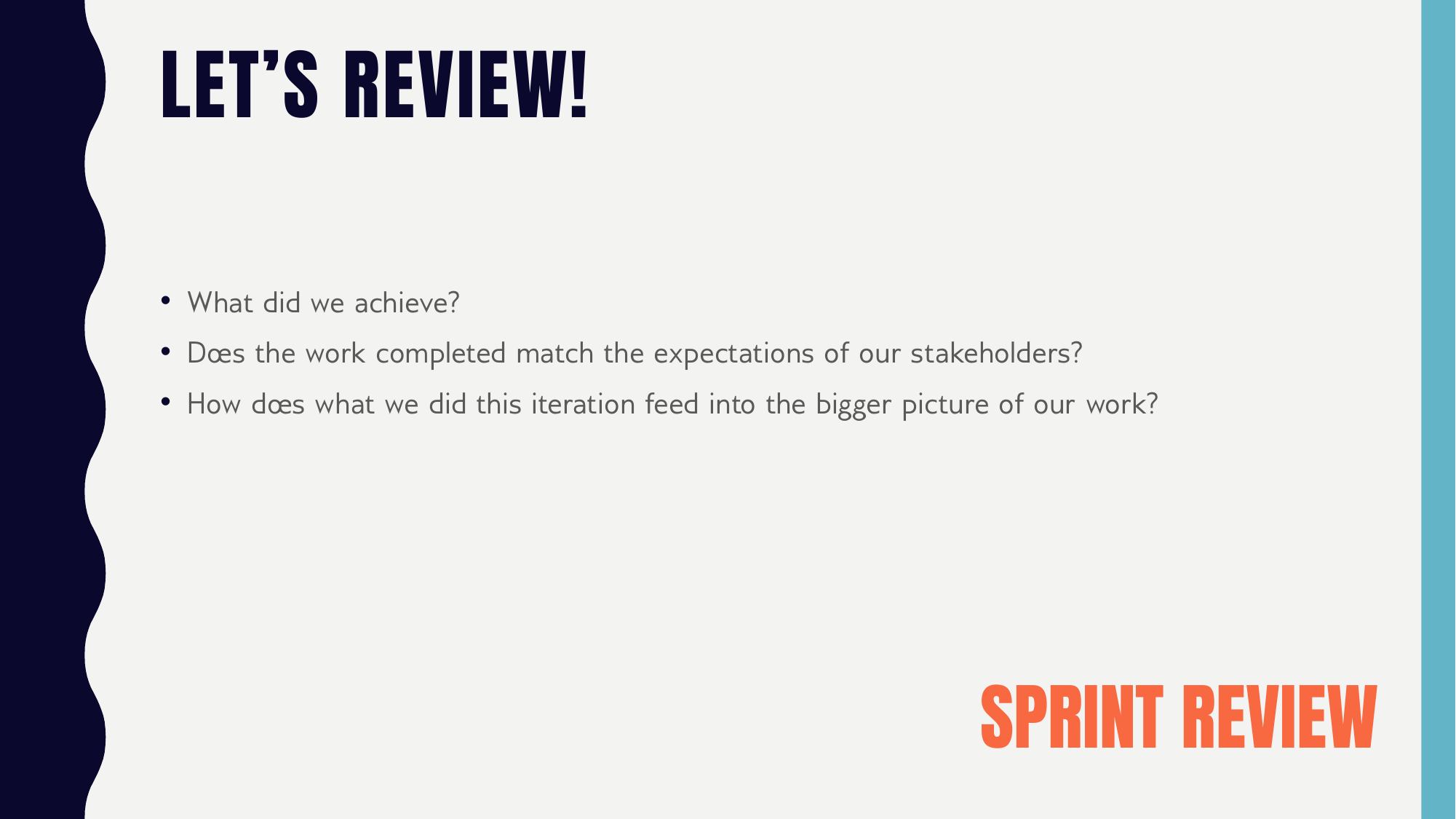

# Let’s Review!
What did we achieve?
Does the work completed match the expectations of our stakeholders?
How does what we did this iteration feed into the bigger picture of our work?

SPRINT REVIEW